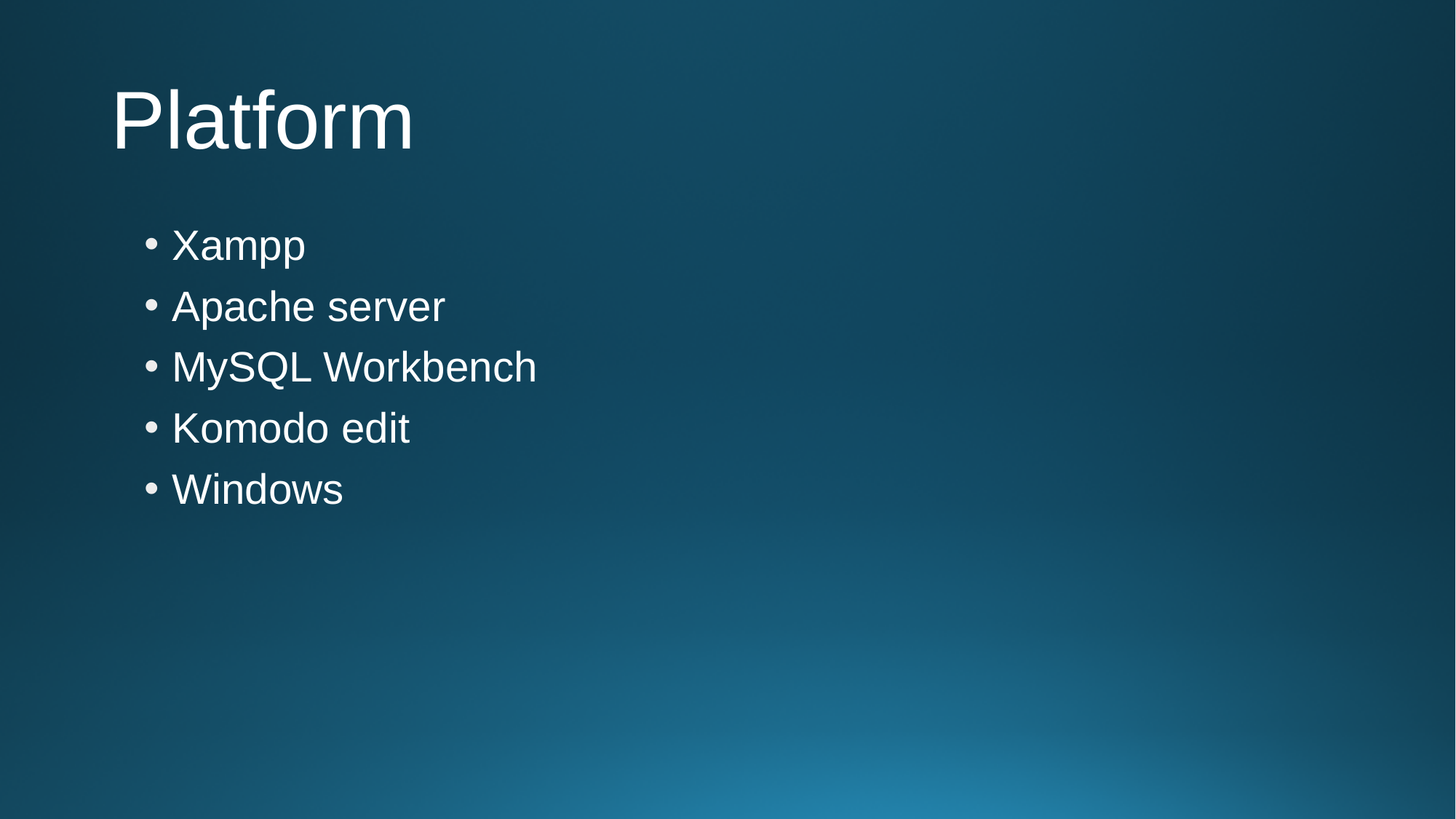

# Platform
Xampp
Apache server
MySQL Workbench
Komodo edit
Windows